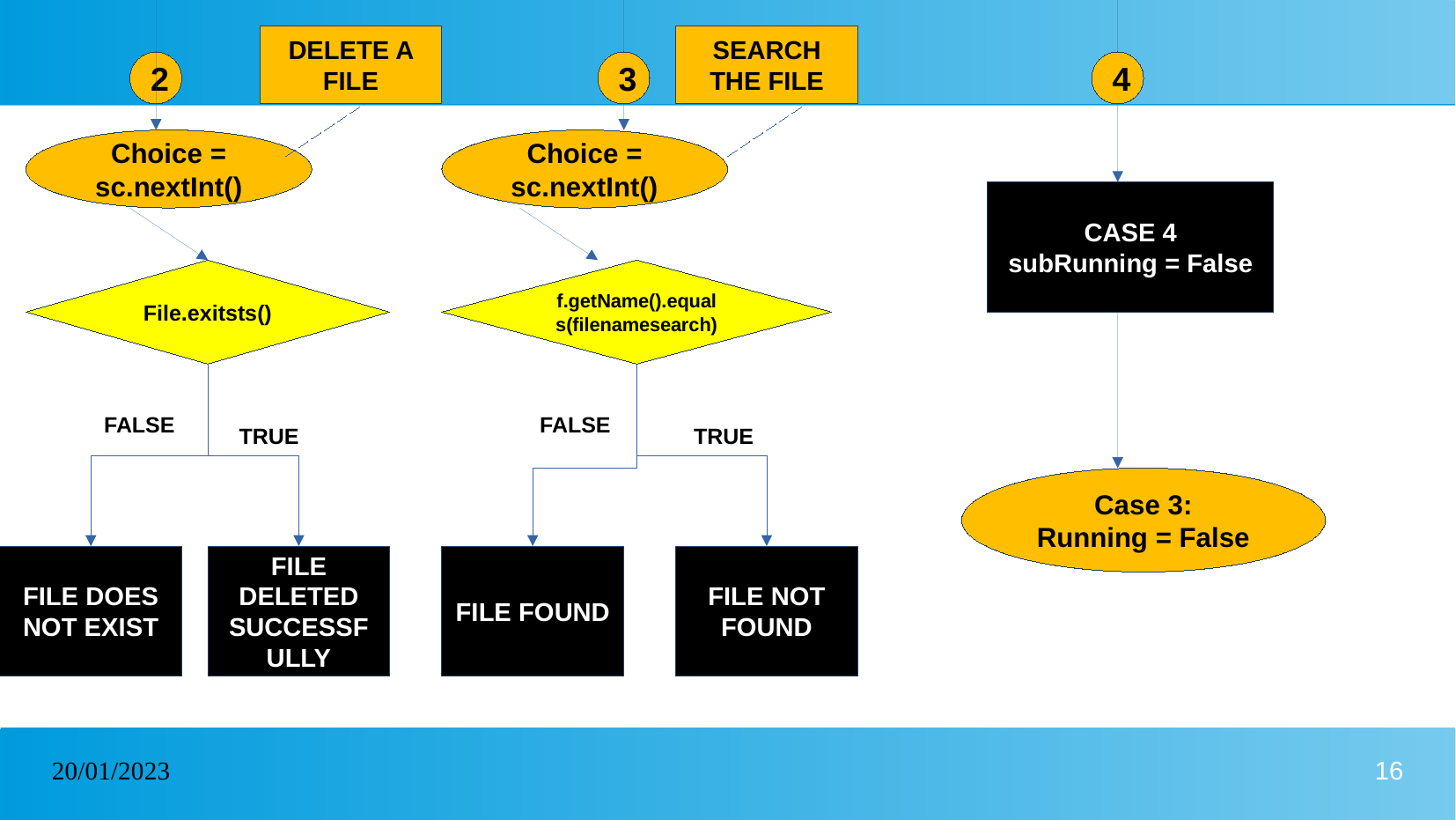

DELETE A FILE
SEARCH THE FILE
2
3
4

Choice = sc.nextInt()
Choice = sc.nextInt()
CASE 4
subRunning = False

File.exitsts()
f.getName().equals(filenamesearch)

FALSE
FALSE
TRUE
TRUE
Case 3:
Running = False
FILE DOES NOT EXIST
FILE DELETED SUCCESSFULLY
FILE FOUND
FILE NOT FOUND
20/01/2023
16